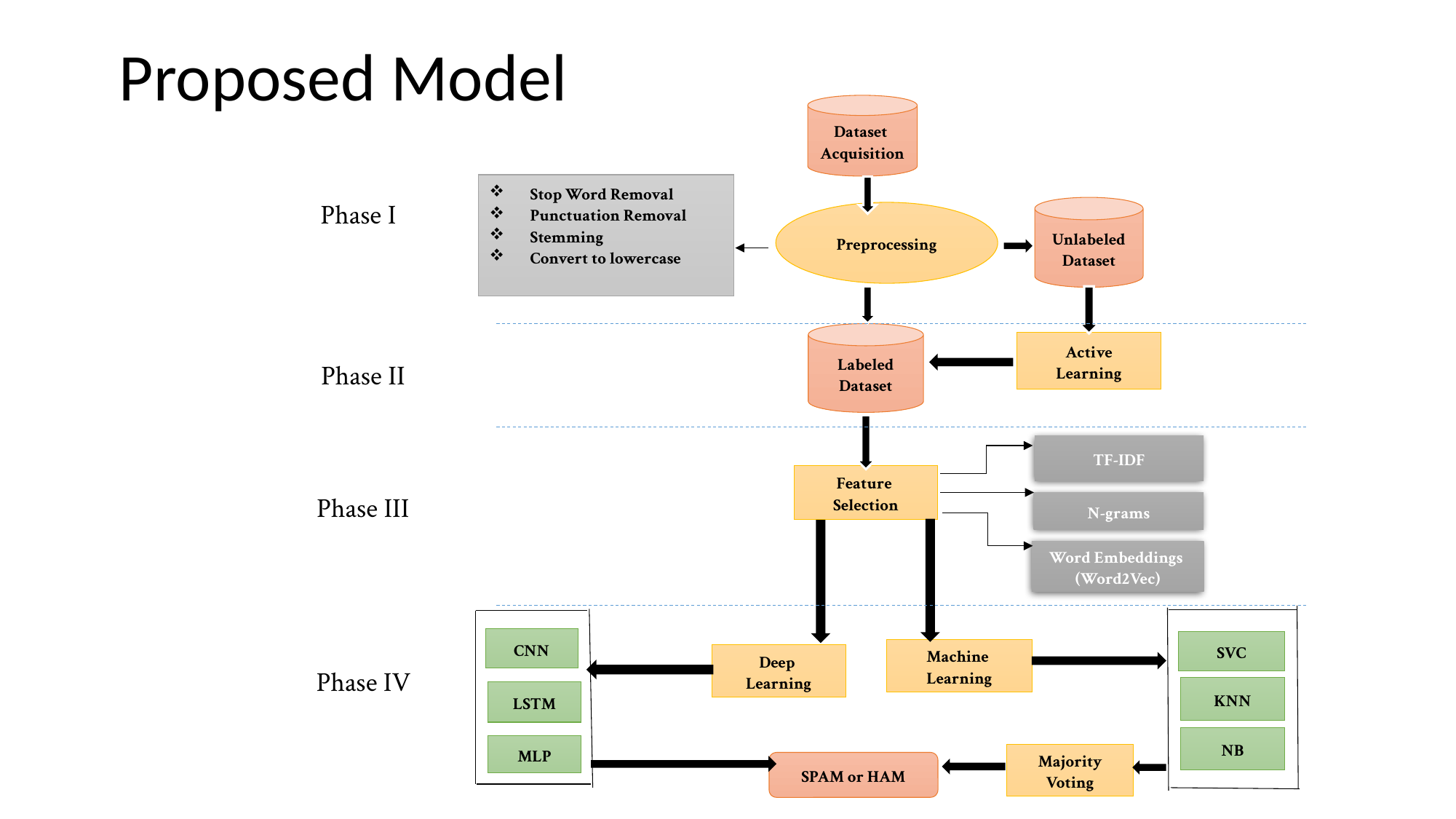

# Proposed Model

Dataset
Acquisition
Stop Word Removal
Punctuation Removal
Stemming
Convert to lowercase

Phase I
Unlabeled
Dataset
Preprocessing

Labeled
Dataset
Active
Learning

TF-IDF
Feature
Selection
N-grams

Word Embeddings
(Word2Vec)
CNN
SVC
Machine
Learning
Deep
Learning

KNN
LSTM
NB
MLP
Majority
Voting

Phase II
Phase III
Phase IV
SPAM or HAM